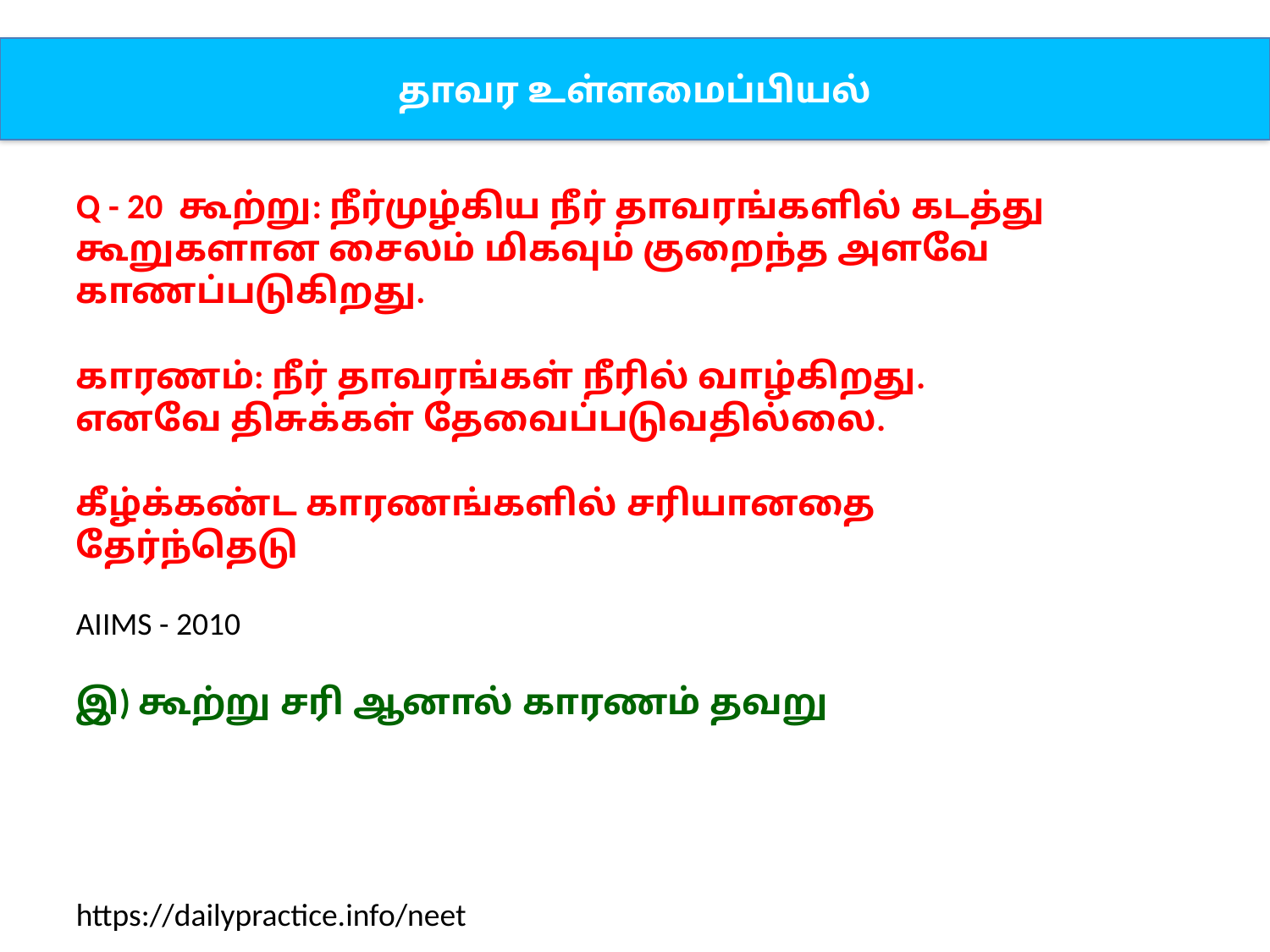

தாவர உள்ளமைப்பியல்

Q - 20  கூற்று: நீர்முழ்கிய நீர் தாவரங்களில் கடத்து
கூறுகளான சைலம் மிகவும் குறைந்த அளவே
காணப்படுகிறது.
காரணம்: நீர் தாவரங்கள் நீரில் வாழ்கிறது. எனவே திசுக்கள் தேவைப்படுவதில்லை.
கீழ்க்கண்ட காரணங்களில் சரியானதை தேர்ந்தெடு

AIIMS - 2010

இ) கூற்று சரி ஆனால் காரணம் தவறு
https://dailypractice.info/neet